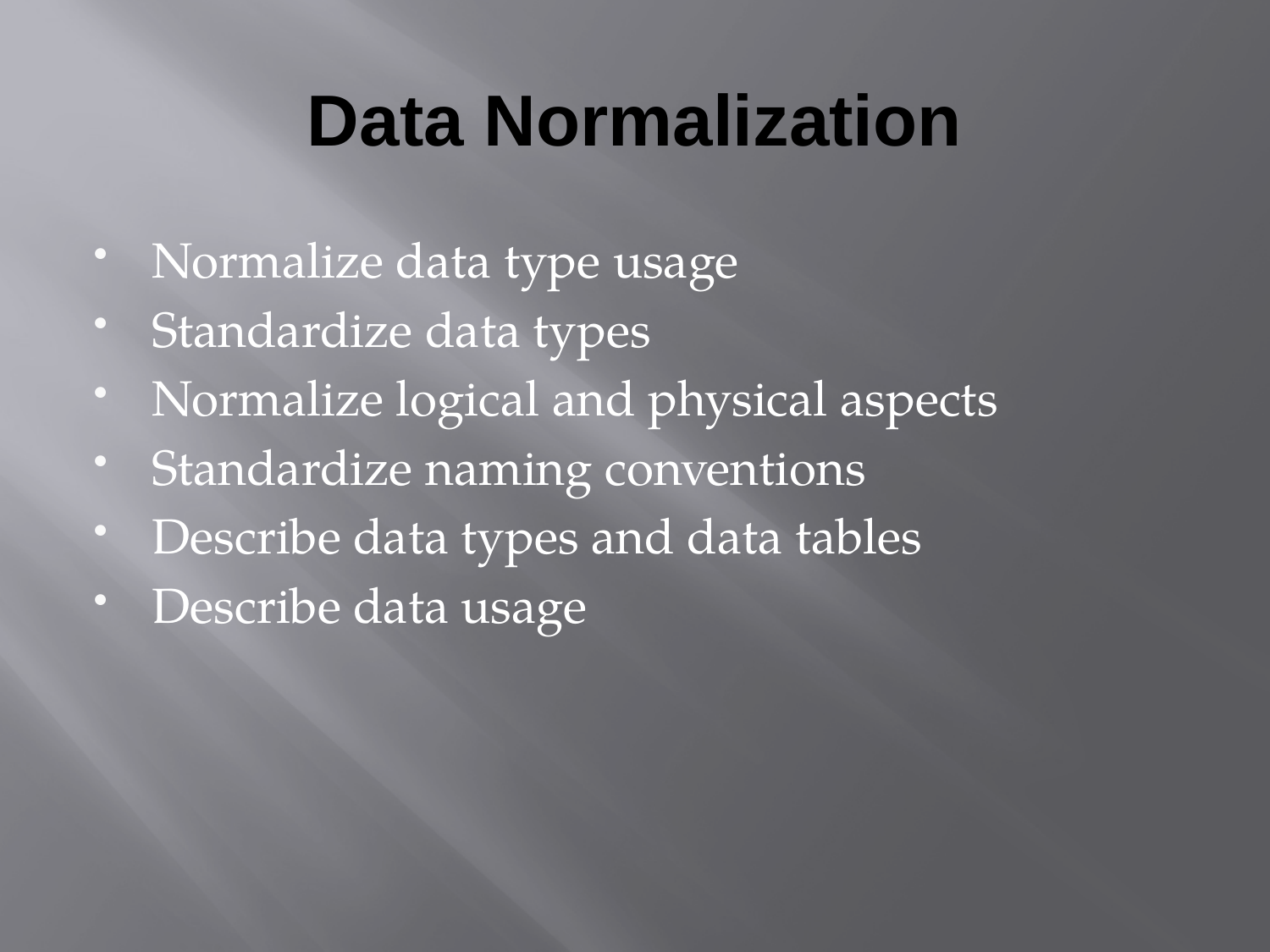

# Data Normalization
Normalize data type usage
Standardize data types
Normalize logical and physical aspects
Standardize naming conventions
Describe data types and data tables
Describe data usage